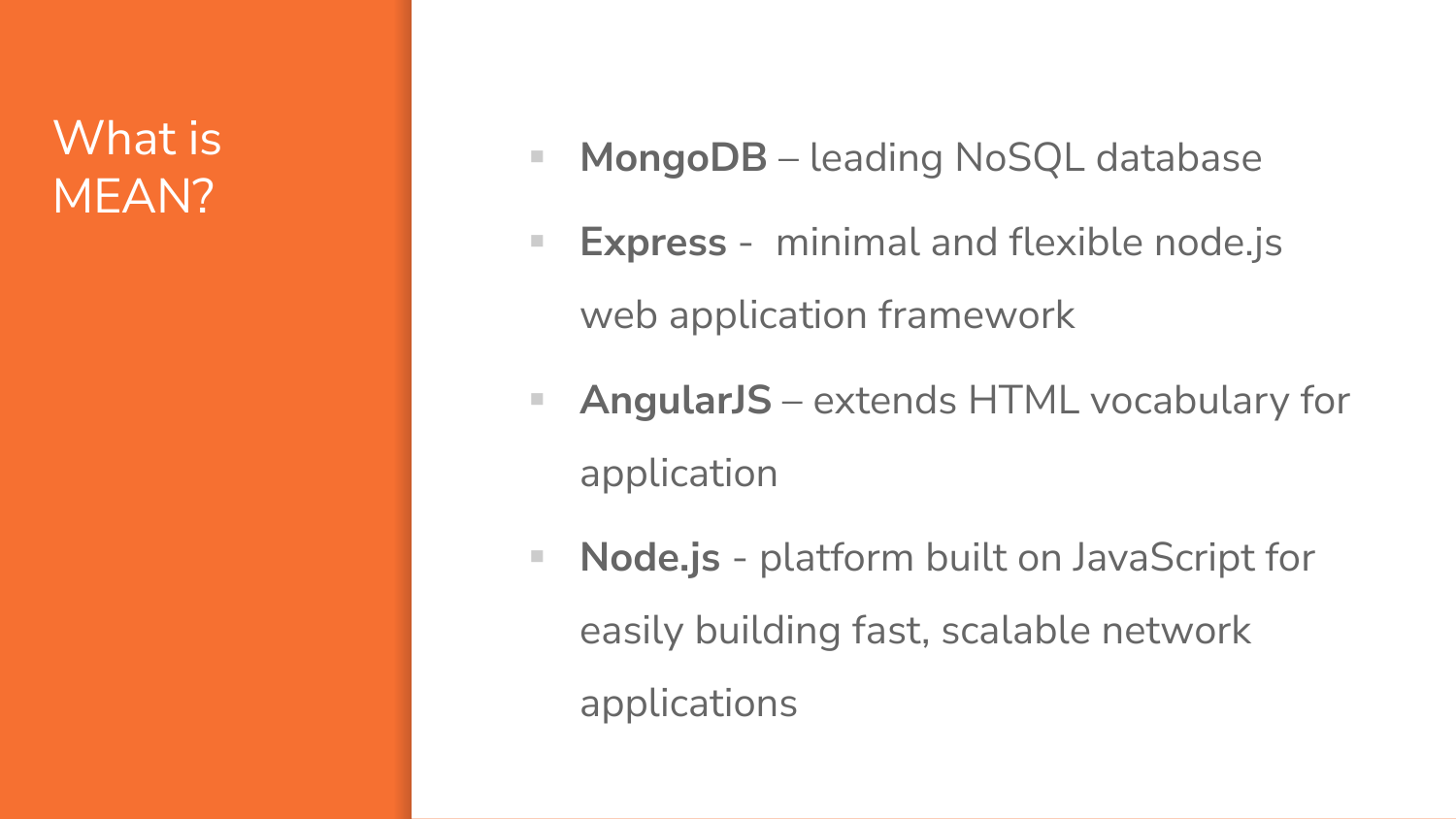

# What is MEAN?
MongoDB – leading NoSQL database
Express -  minimal and flexible node.js web application framework
AngularJS – extends HTML vocabulary for application
Node.js - platform built on JavaScript for easily building fast, scalable network applications